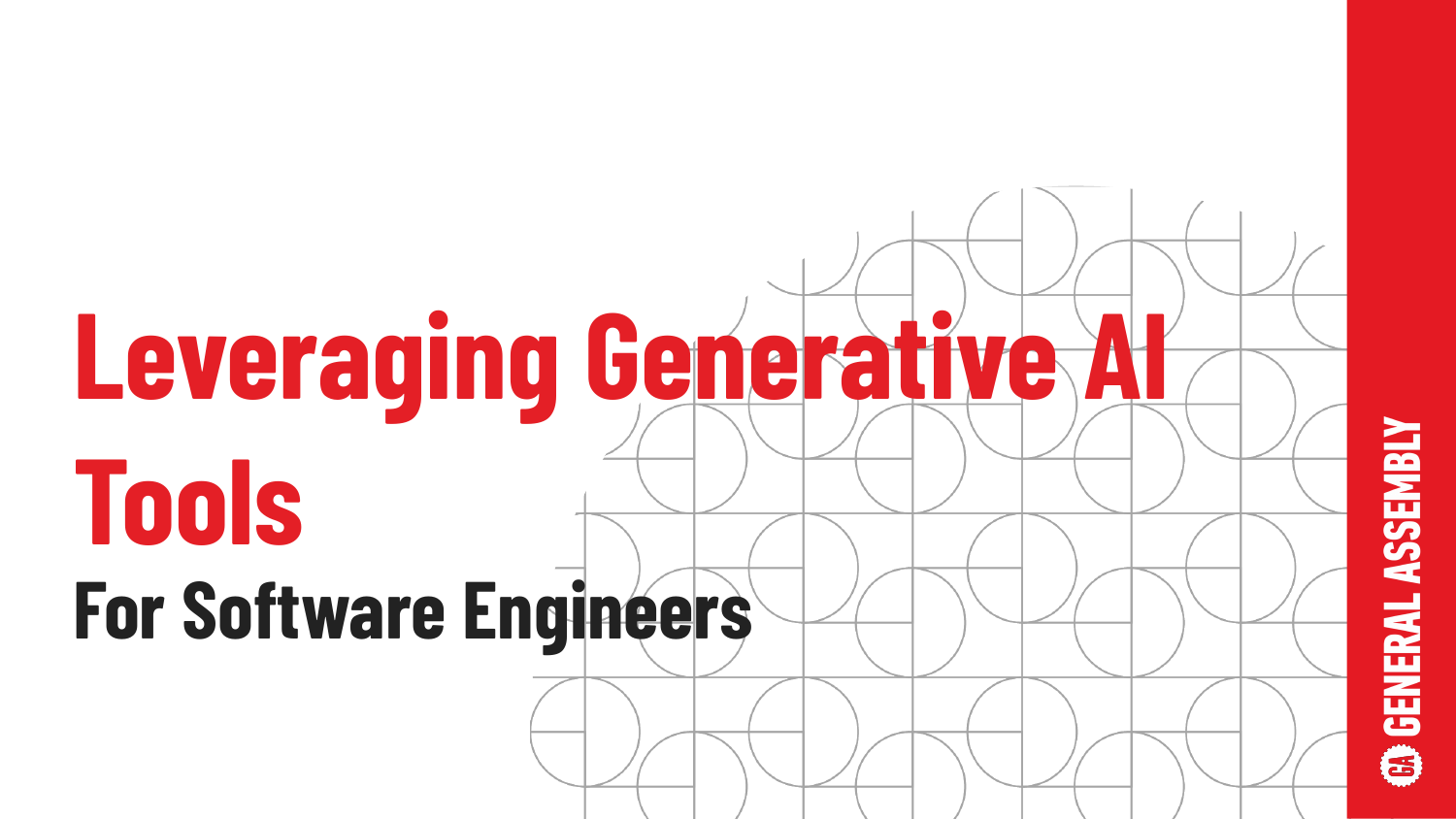

Leveraging Generative AI Tools
For Software Engineers